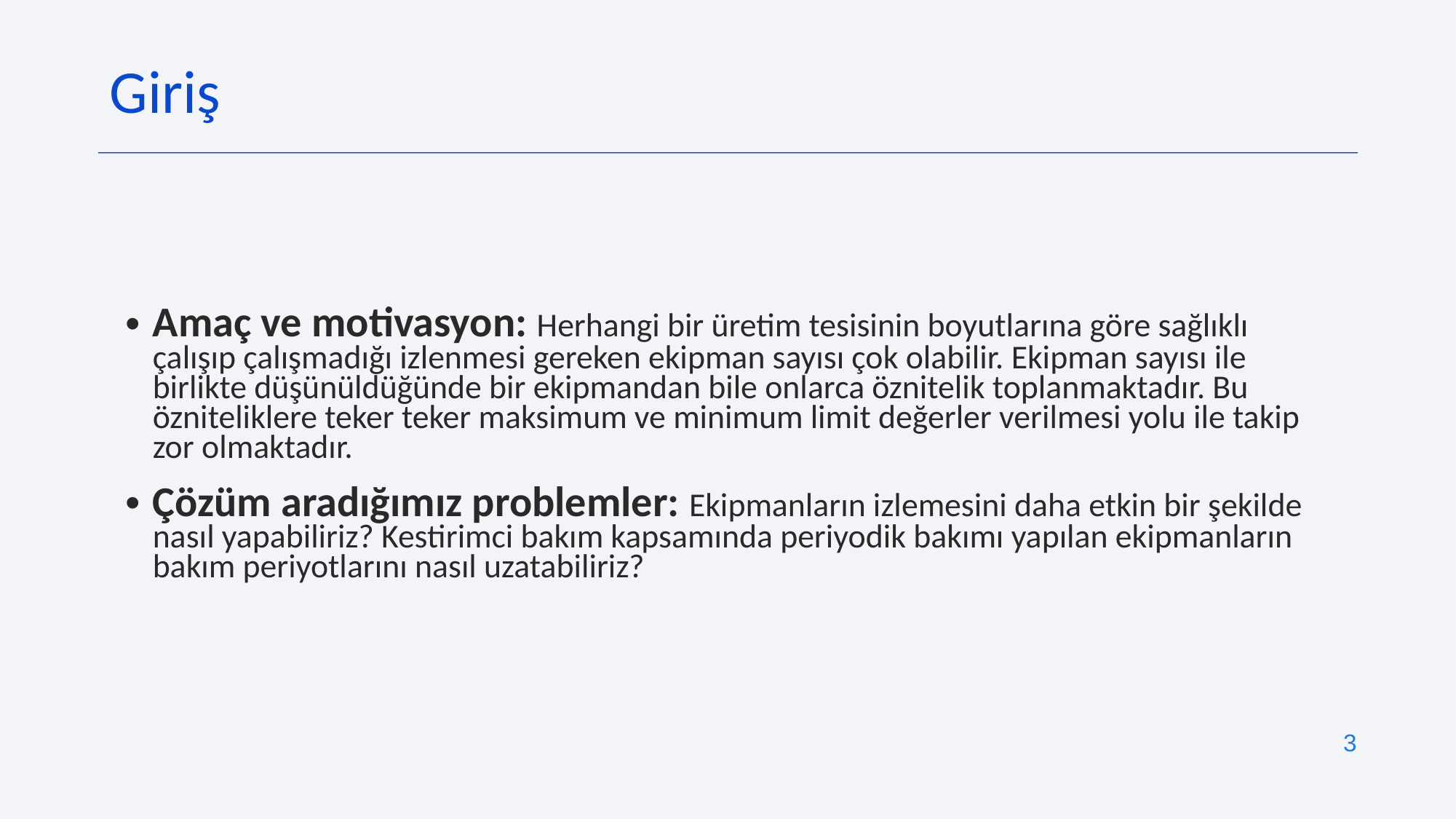

Giriş
Amaç ve motivasyon: Herhangi bir üretim tesisinin boyutlarına göre sağlıklı çalışıp çalışmadığı izlenmesi gereken ekipman sayısı çok olabilir. Ekipman sayısı ile birlikte düşünüldüğünde bir ekipmandan bile onlarca öznitelik toplanmaktadır. Bu özniteliklere teker teker maksimum ve minimum limit değerler verilmesi yolu ile takip zor olmaktadır.
Çözüm aradığımız problemler: Ekipmanların izlemesini daha etkin bir şekilde nasıl yapabiliriz? Kestirimci bakım kapsamında periyodik bakımı yapılan ekipmanların bakım periyotlarını nasıl uzatabiliriz?
3